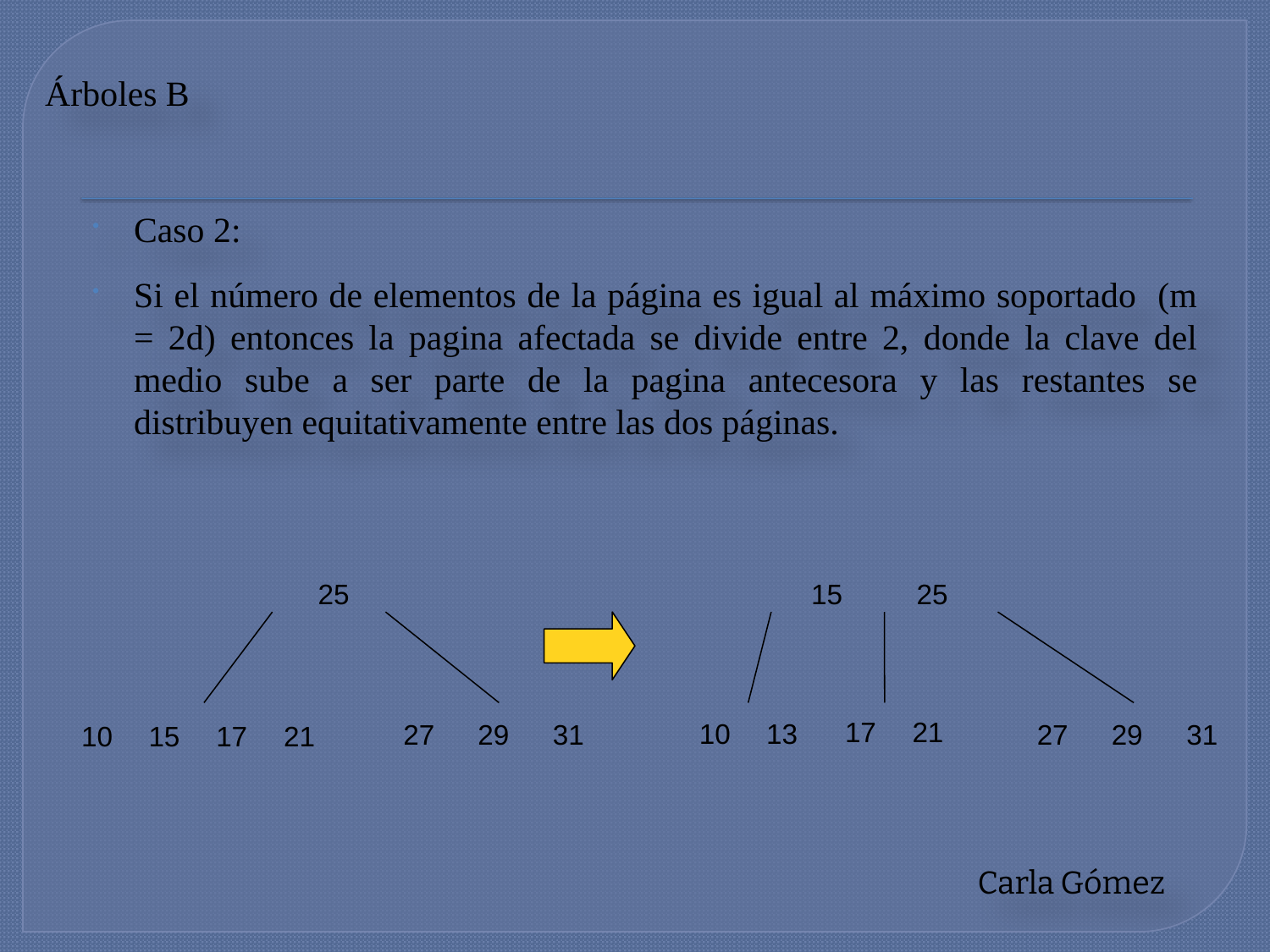

Árboles B
# Caso 2:
Si el número de elementos de la página es igual al máximo soportado  (m = 2d) entonces la pagina afectada se divide entre 2, donde la clave del medio sube a ser parte de la pagina antecesora y las restantes se distribuyen equitativamente entre las dos páginas.
|  | 25 |  |
| --- | --- | --- |
|  | 15 |  | 25 |  |
| --- | --- | --- | --- | --- |

| 17 | 21 |
| --- | --- |
| 10 | 13 |
| --- | --- |
| 27 | 29 | 31 |
| --- | --- | --- |
| 27 | 29 | 31 |
| --- | --- | --- |
| 10 | 15 | 17 | 21 |
| --- | --- | --- | --- |
Carla Gómez